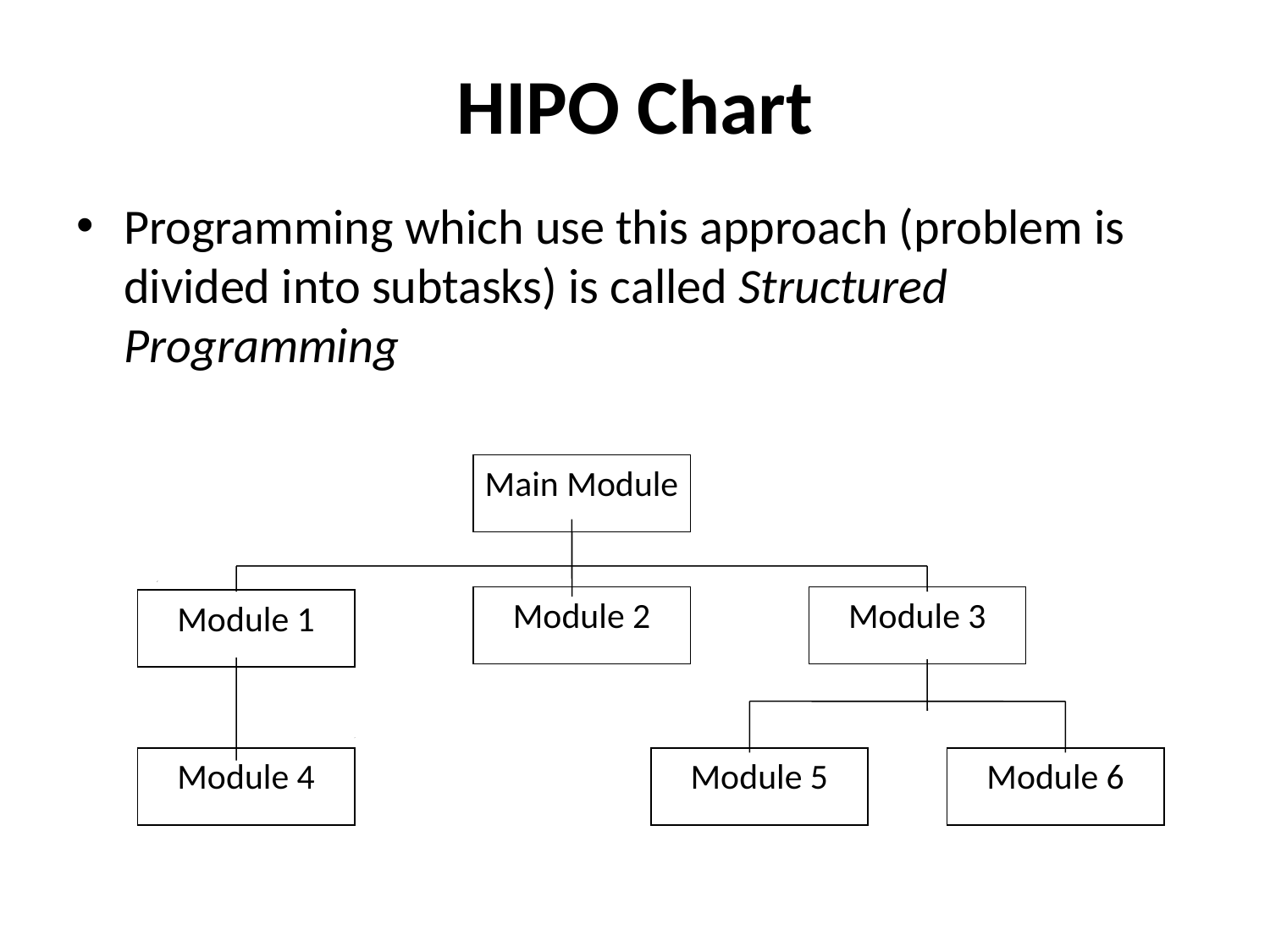

# HIPO Chart
Programming which use this approach (problem is divided into subtasks) is called Structured Programming
Main Module

Module 2
Module 3
Module 1

Module 4
Module 5
Module 6